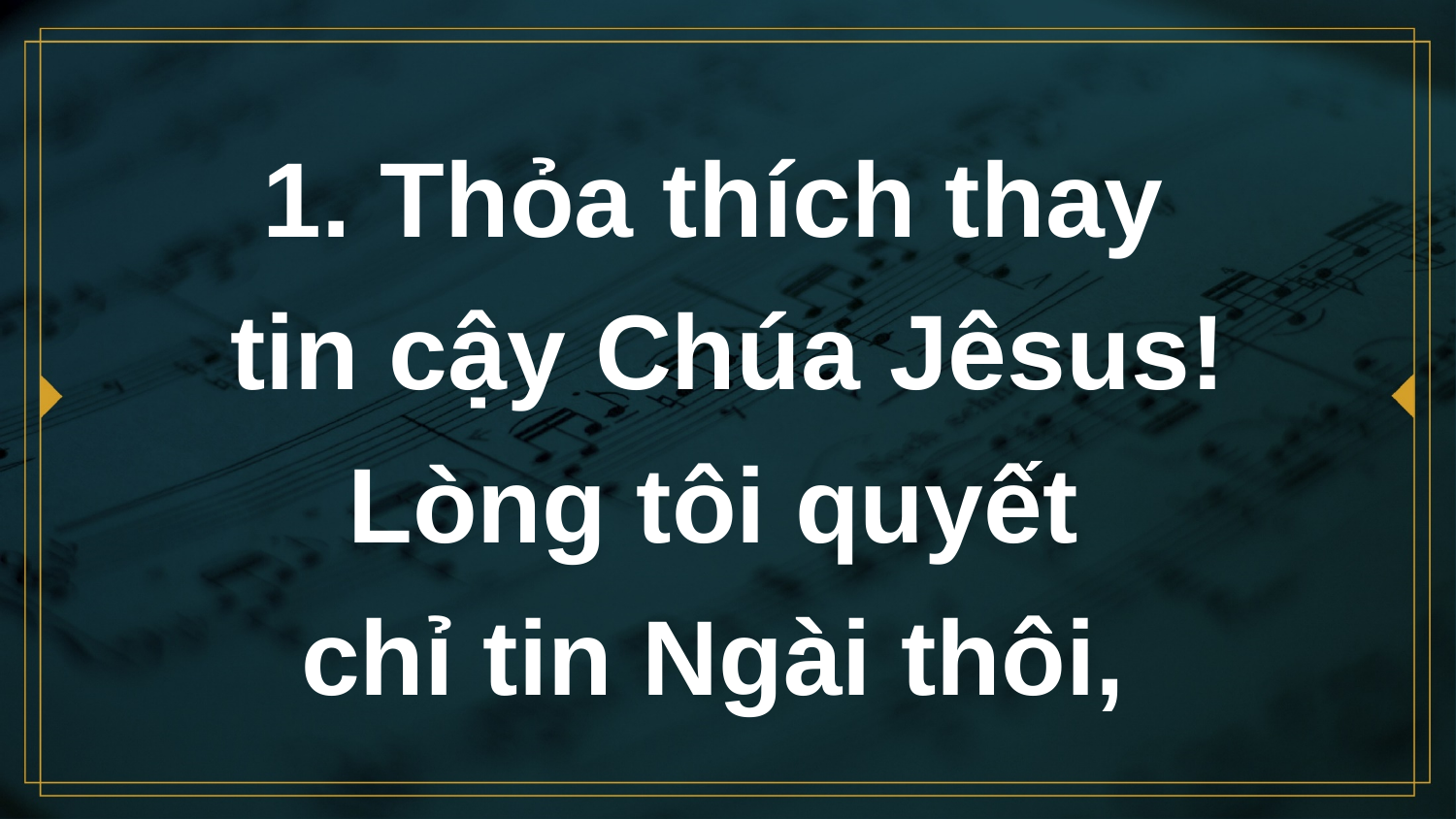

# 1. Thỏa thích thay tin cậy Chúa Jêsus! Lòng tôi quyết chỉ tin Ngài thôi,